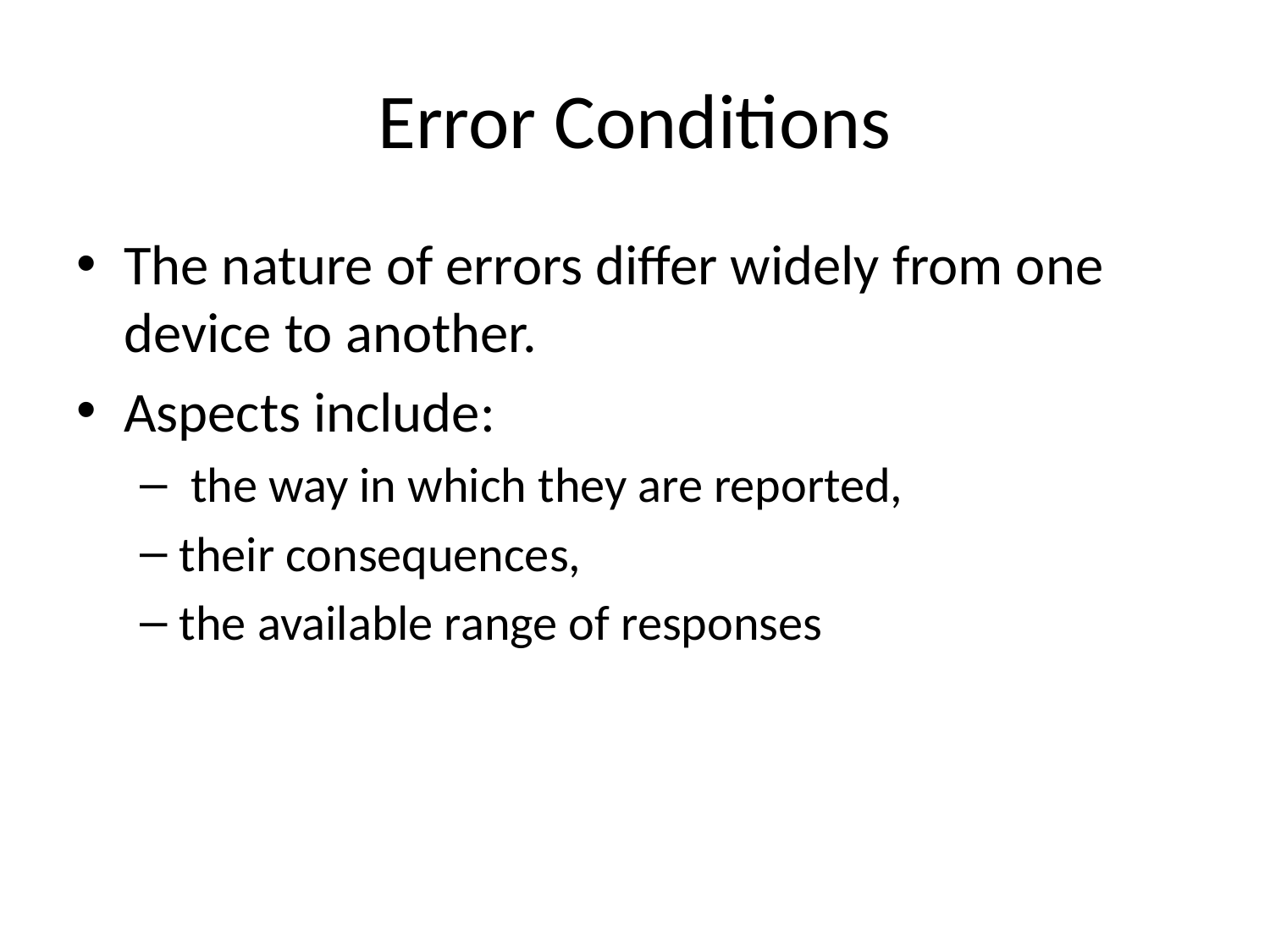

# Error Conditions
The nature of errors differ widely from one device to another.
Aspects include:
 the way in which they are reported,
their consequences,
the available range of responses